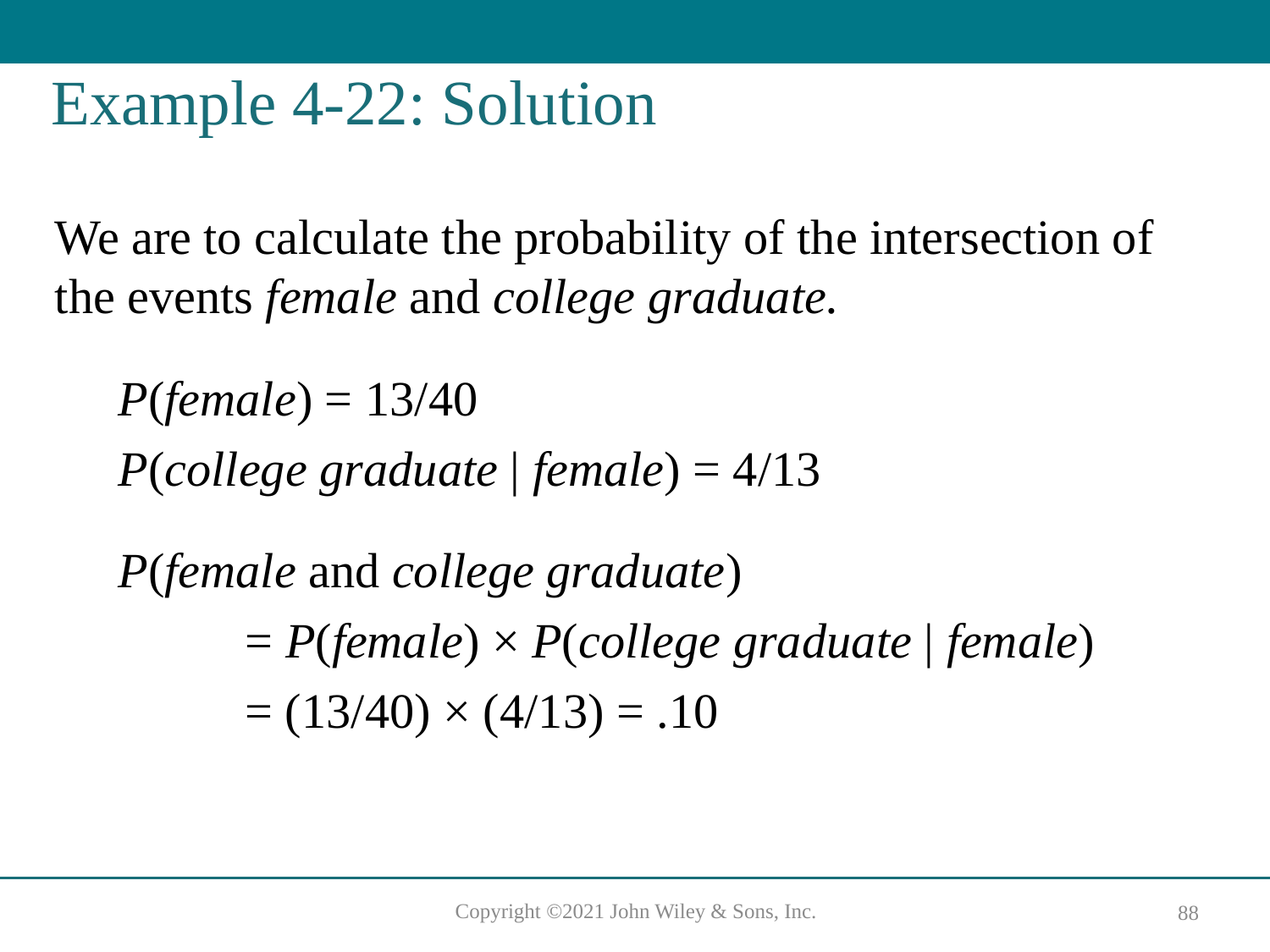

# Example 4-22: Solution
We are to calculate the probability of the intersection of the events female and college graduate.
P(female) = 13/40
P(college graduate | female) = 4/13
P(female and college graduate)
= P(female) × P(college graduate | female)
= (13/40) × (4/13) = .10